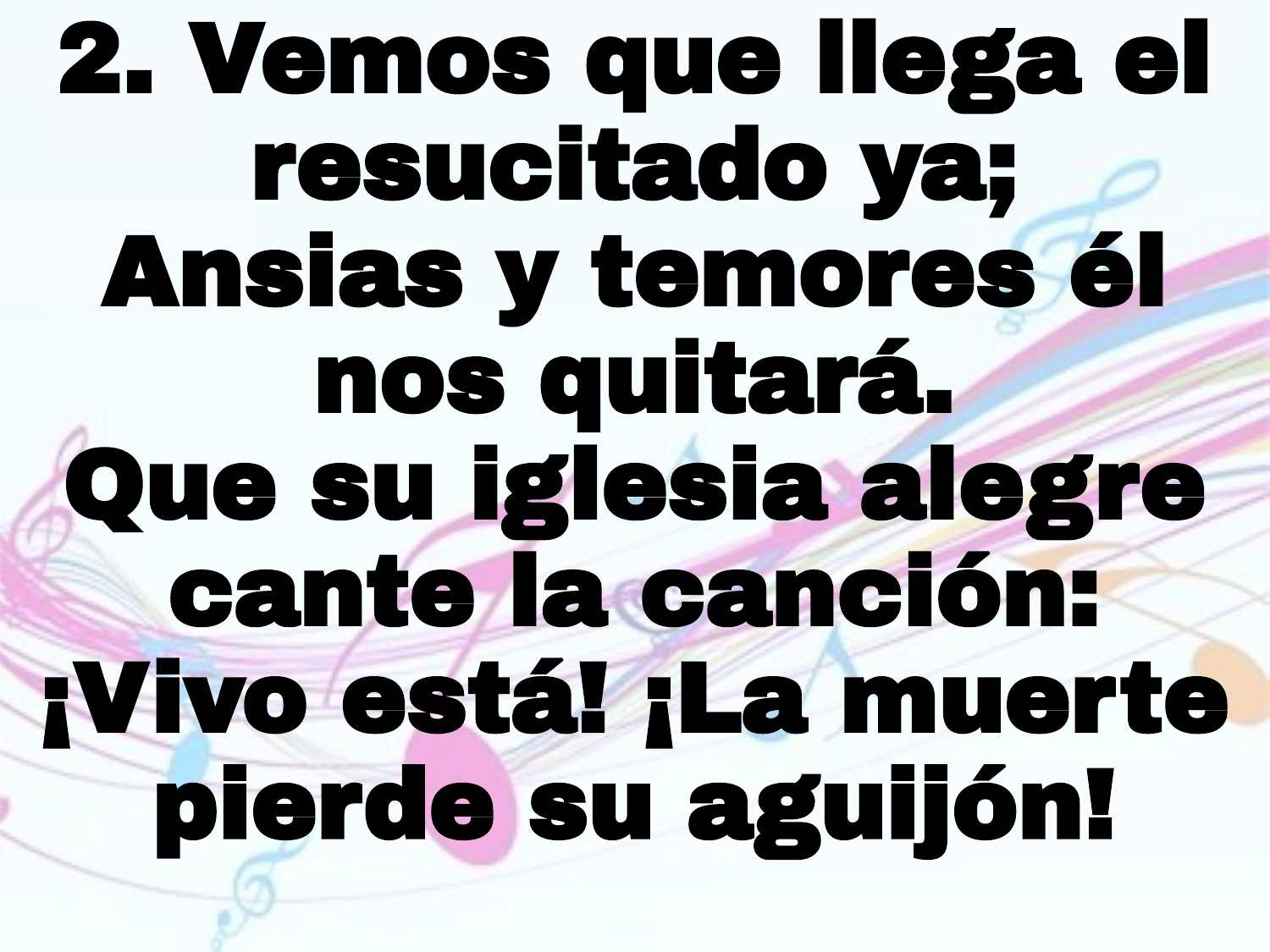

2. Vemos que llega el resucitado ya;
Ansias y temores él nos quitará.
Que su iglesia alegre cante la canción:
¡Vivo está! ¡La muerte pierde su aguijón!